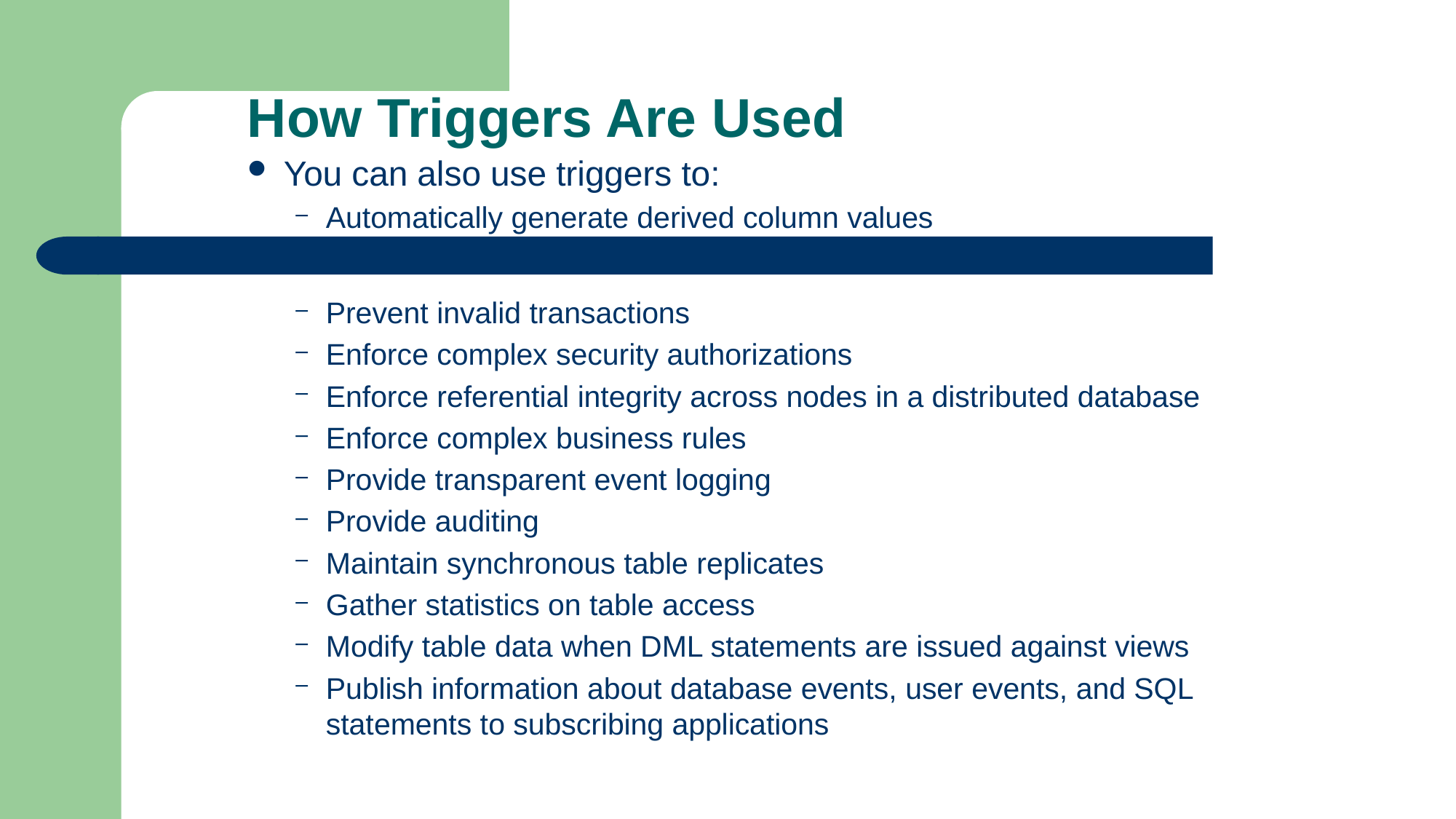

# How Triggers Are Used
You can also use triggers to:
Automatically generate derived column values

Prevent invalid transactions
Enforce complex security authorizations
Enforce referential integrity across nodes in a distributed database
Enforce complex business rules
Provide transparent event logging
Provide auditing
Maintain synchronous table replicates
Gather statistics on table access
Modify table data when DML statements are issued against views
Publish information about database events, user events, and SQL statements to subscribing applications